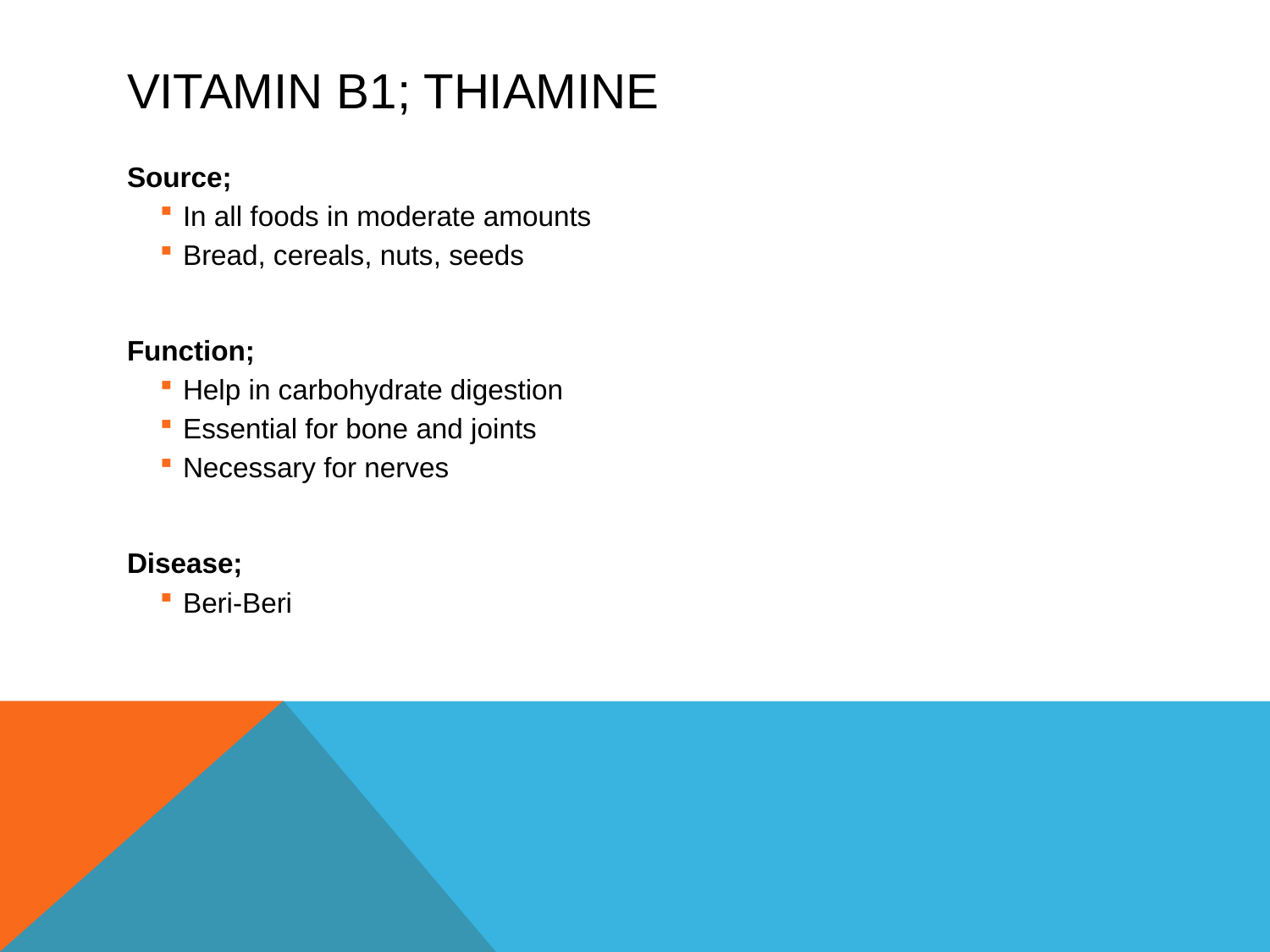

# Vitamin B1; Thiamine
Source;
In all foods in moderate amounts
Bread, cereals, nuts, seeds

Function;
Help in carbohydrate digestion
Essential for bone and joints
Necessary for nerves

Disease;
Beri-Beri